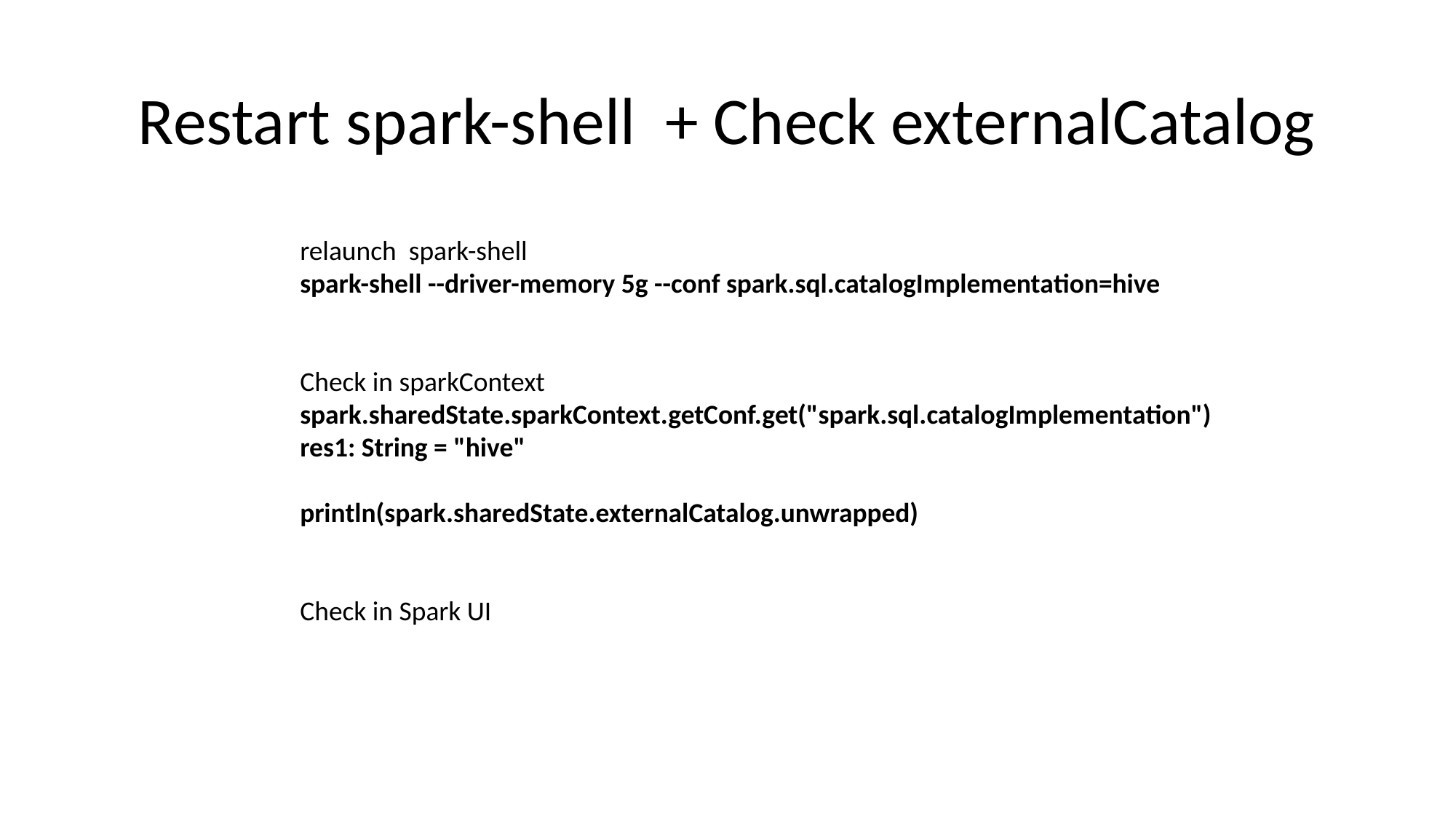

# Restart spark-shell  + Check externalCatalog
relaunch  spark-shell
spark-shell --driver-memory 5g --conf spark.sql.catalogImplementation=hive

Check in sparkContext
spark.sharedState.sparkContext.getConf.get("spark.sql.catalogImplementation")
res1: String = "hive"  
println(spark.sharedState.externalCatalog.unwrapped)

Check in Spark UI